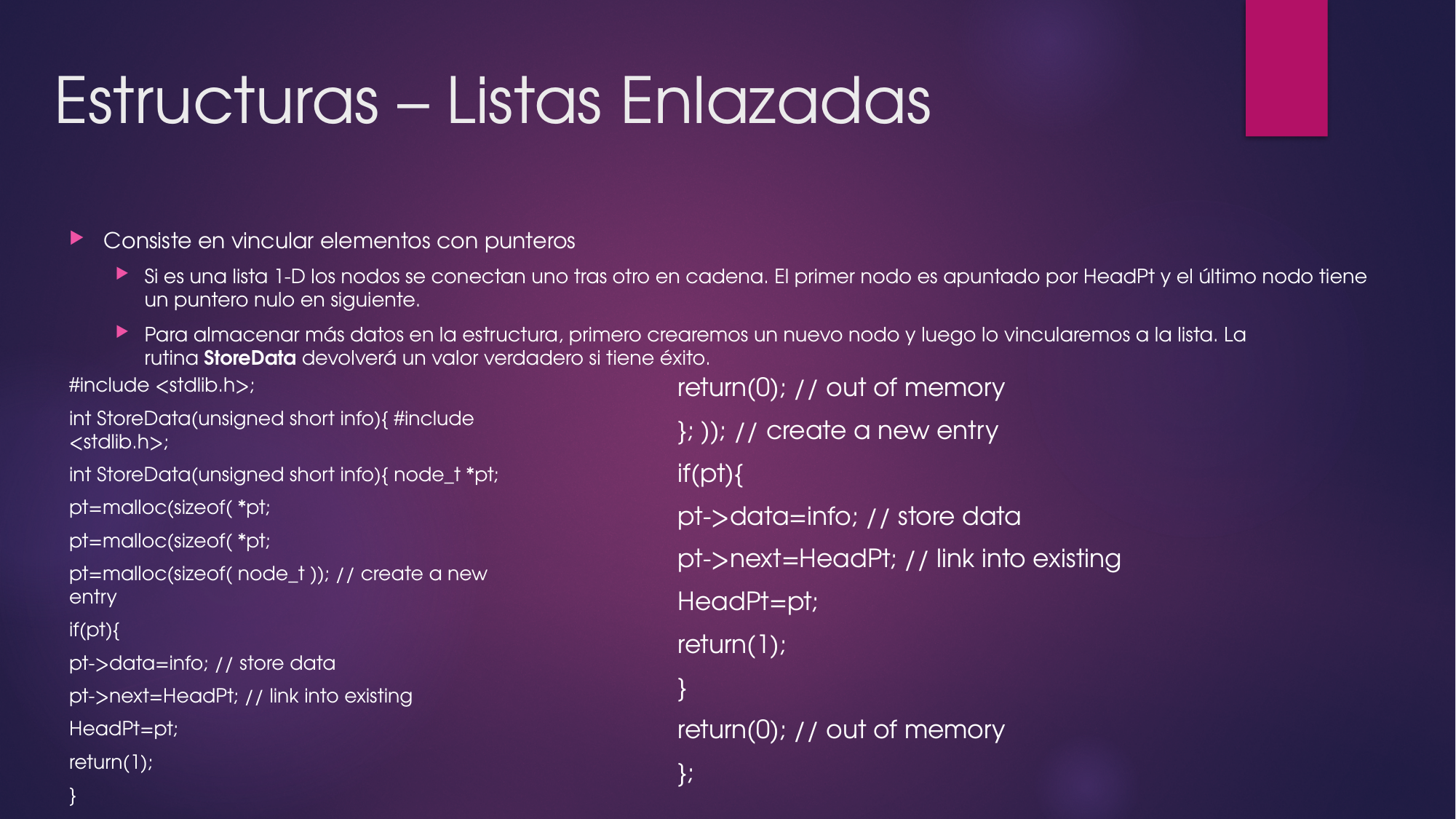

# Estructuras – Listas Enlazadas
Consiste en vincular elementos con punteros
Si es una lista 1-D los nodos se conectan uno tras otro en cadena. El primer nodo es apuntado por HeadPt y el último nodo tiene un puntero nulo en siguiente.
Para almacenar más datos en la estructura, primero crearemos un nuevo nodo y luego lo vincularemos a la lista. La rutina StoreData devolverá un valor verdadero si tiene éxito.

return(0); // out of memory
}; )); // create a new entry
if(pt){
pt->data=info; // store data
pt->next=HeadPt; // link into existing
HeadPt=pt;
return(1);
}
return(0); // out of memory
};
#include <stdlib.h>;
int StoreData(unsigned short info){ #include <stdlib.h>;
int StoreData(unsigned short info){ node_t *pt;
pt=malloc(sizeof( *pt;
pt=malloc(sizeof( *pt;
pt=malloc(sizeof( node_t )); // create a new entry
if(pt){
pt->data=info; // store data
pt->next=HeadPt; // link into existing
HeadPt=pt;
return(1);
}